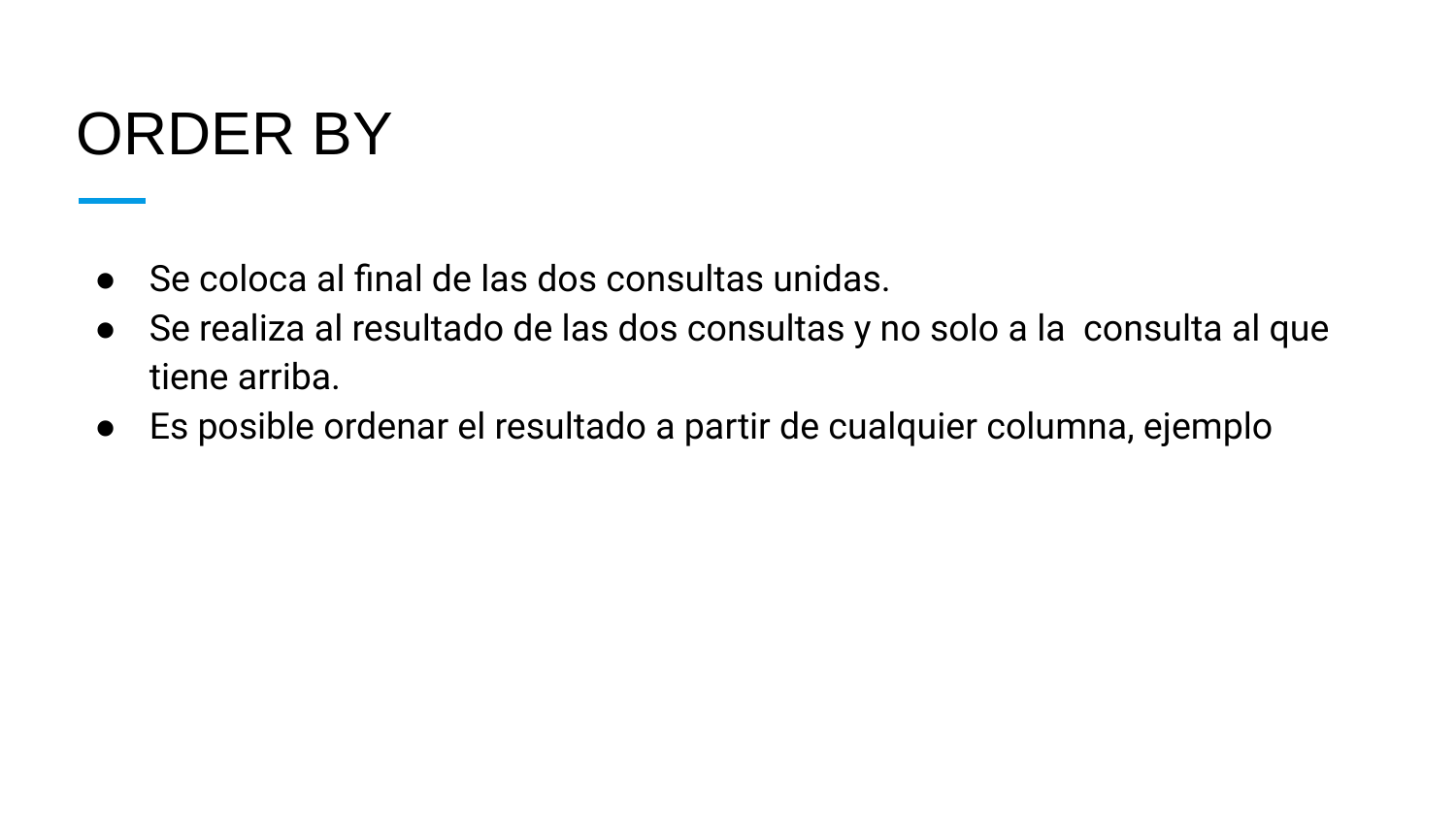

# ORDER BY
Se coloca al final de las dos consultas unidas.
Se realiza al resultado de las dos consultas y no solo a la  consulta al que tiene arriba.
Es posible ordenar el resultado a partir de cualquier columna, ejemplo